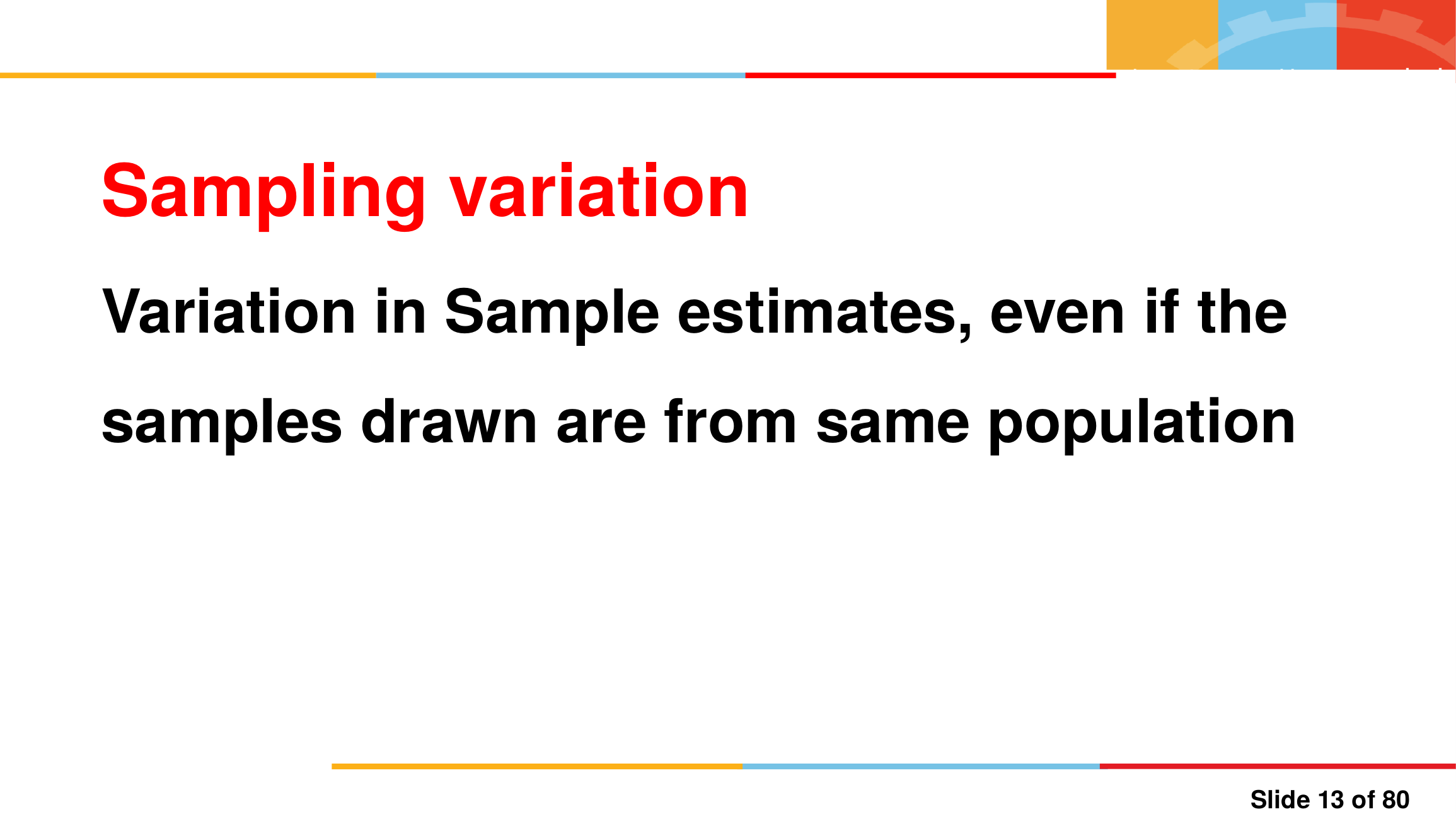

Sampling variation
Variation in Sample estimates, even if the samples drawn are from same population